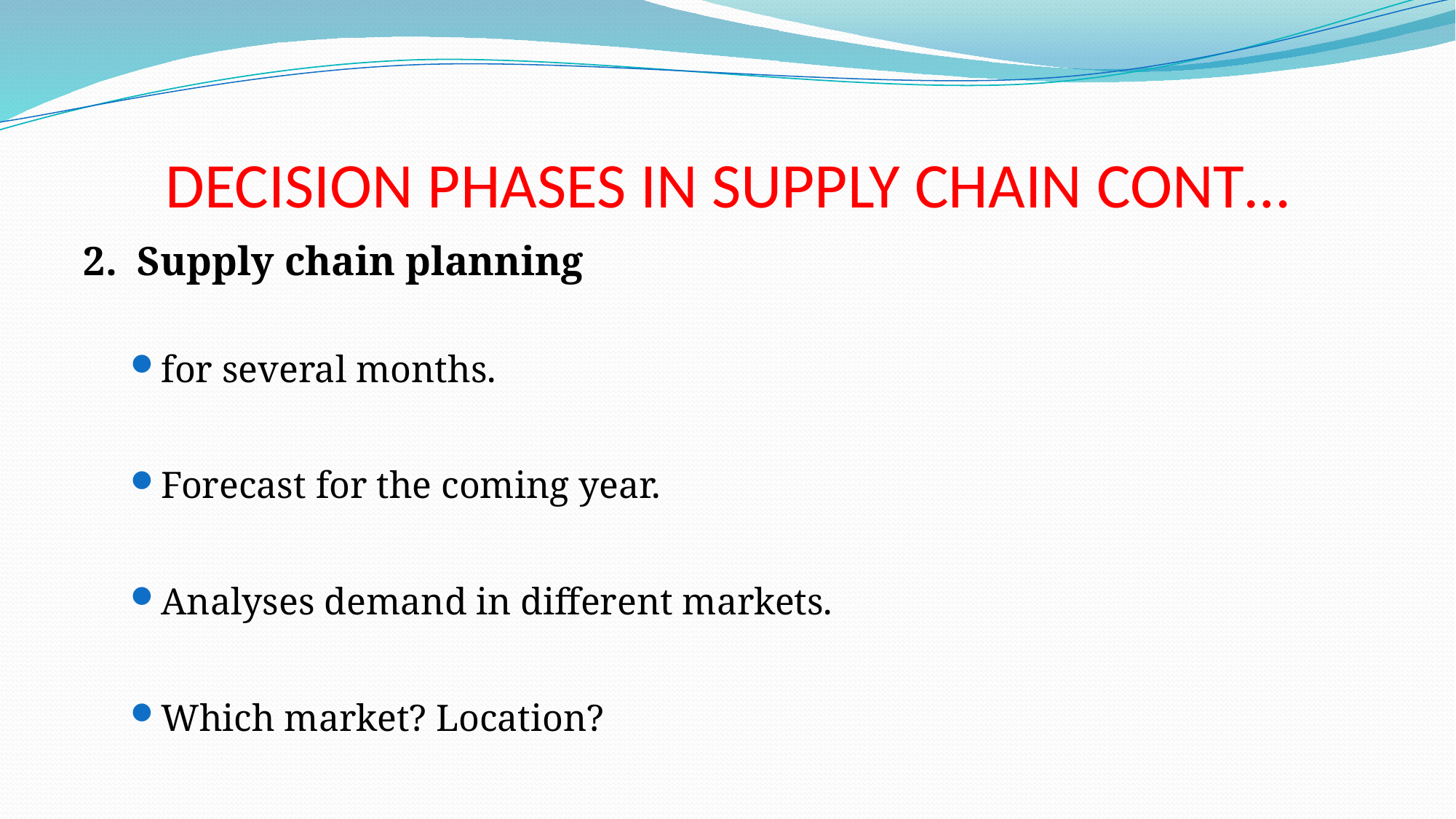

# DECISION PHASES IN SUPPLY CHAIN CONT…
2.  Supply chain planning

for several months.

Forecast for the coming year.

Analyses demand in different markets.

Which market? Location?